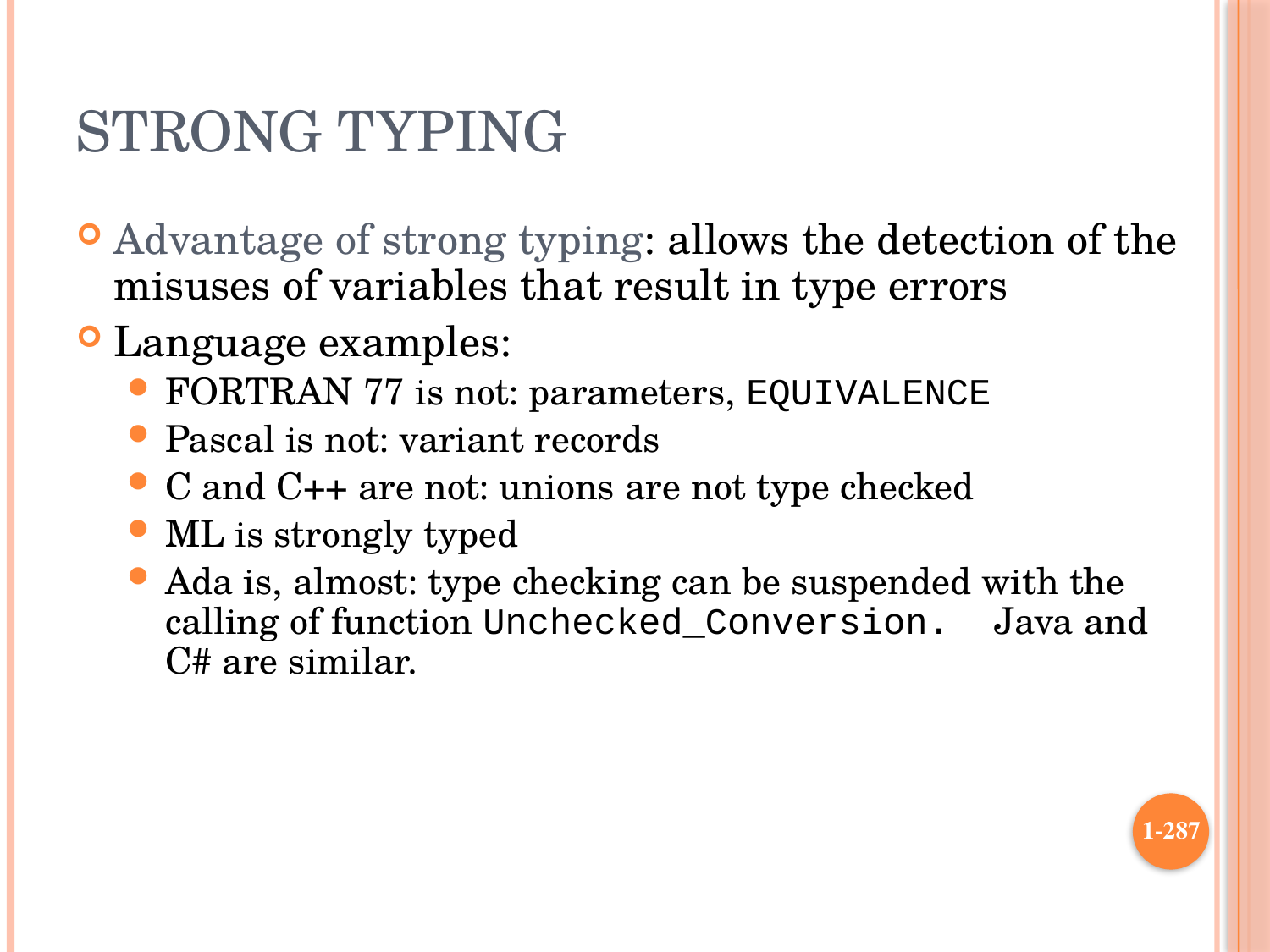

# Strong Typing
Advantage of strong typing: allows the detection of the misuses of variables that result in type errors
Language examples:
FORTRAN 77 is not: parameters, EQUIVALENCE
Pascal is not: variant records
C and C++ are not: unions are not type checked
ML is strongly typed
Ada is, almost: type checking can be suspended with the calling of function Unchecked_Conversion.  Java and C# are similar.
1-287